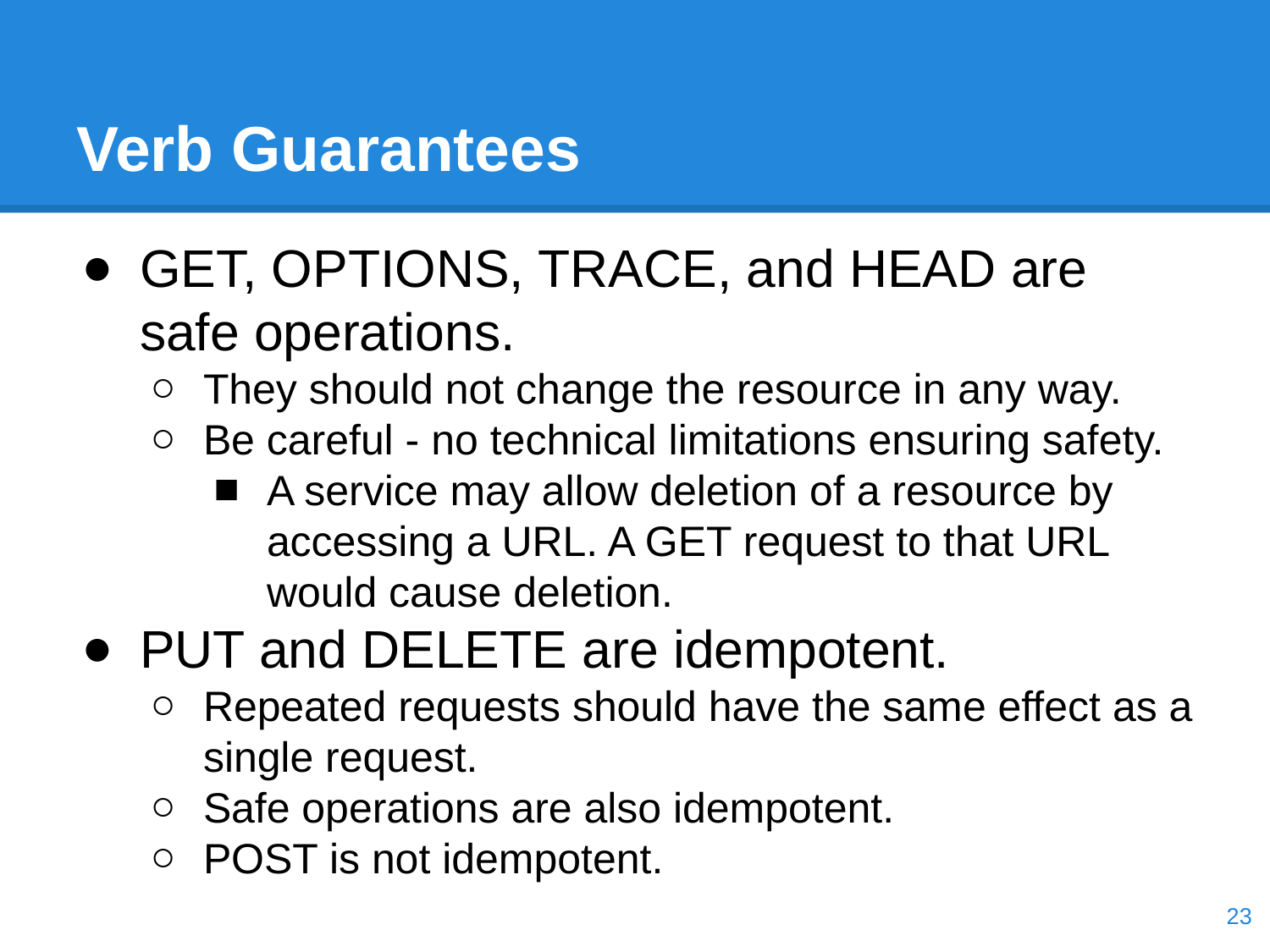

# Verb Guarantees
GET, OPTIONS, TRACE, and HEAD are safe operations.
They should not change the resource in any way.
Be careful - no technical limitations ensuring safety.
A service may allow deletion of a resource by accessing a URL. A GET request to that URL would cause deletion.
PUT and DELETE are idempotent.
Repeated requests should have the same effect as a single request.
Safe operations are also idempotent.
POST is not idempotent.
23